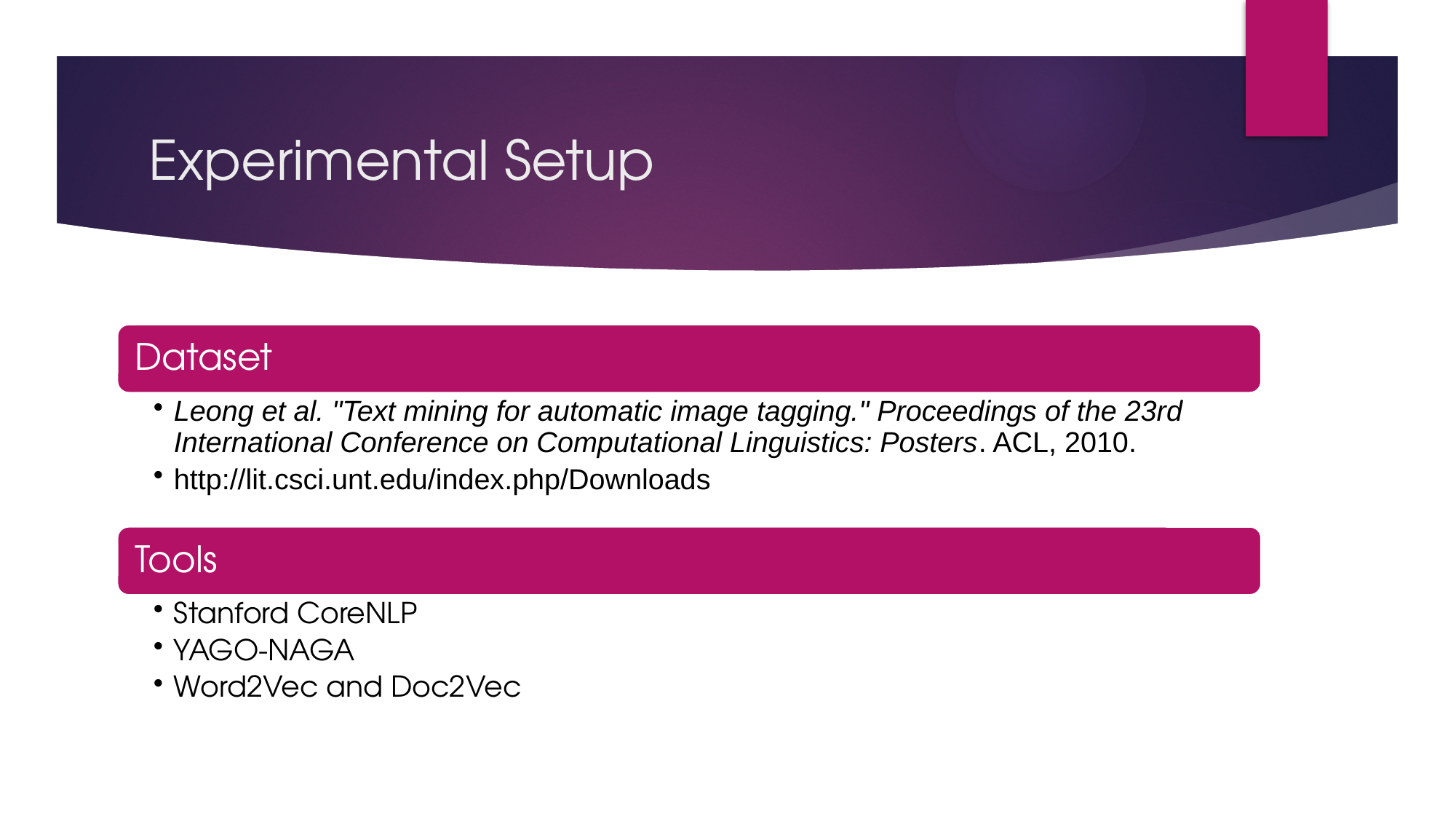

# Experimental Setup
Dataset
Leong et al. "Text mining for automatic image tagging." Proceedings of the 23rd International Conference on Computational Linguistics: Posters. ACL, 2010.
http://lit.csci.unt.edu/index.php/Downloads
Tools
Stanford CoreNLP
YAGO-NAGA
Word2Vec and Doc2Vec